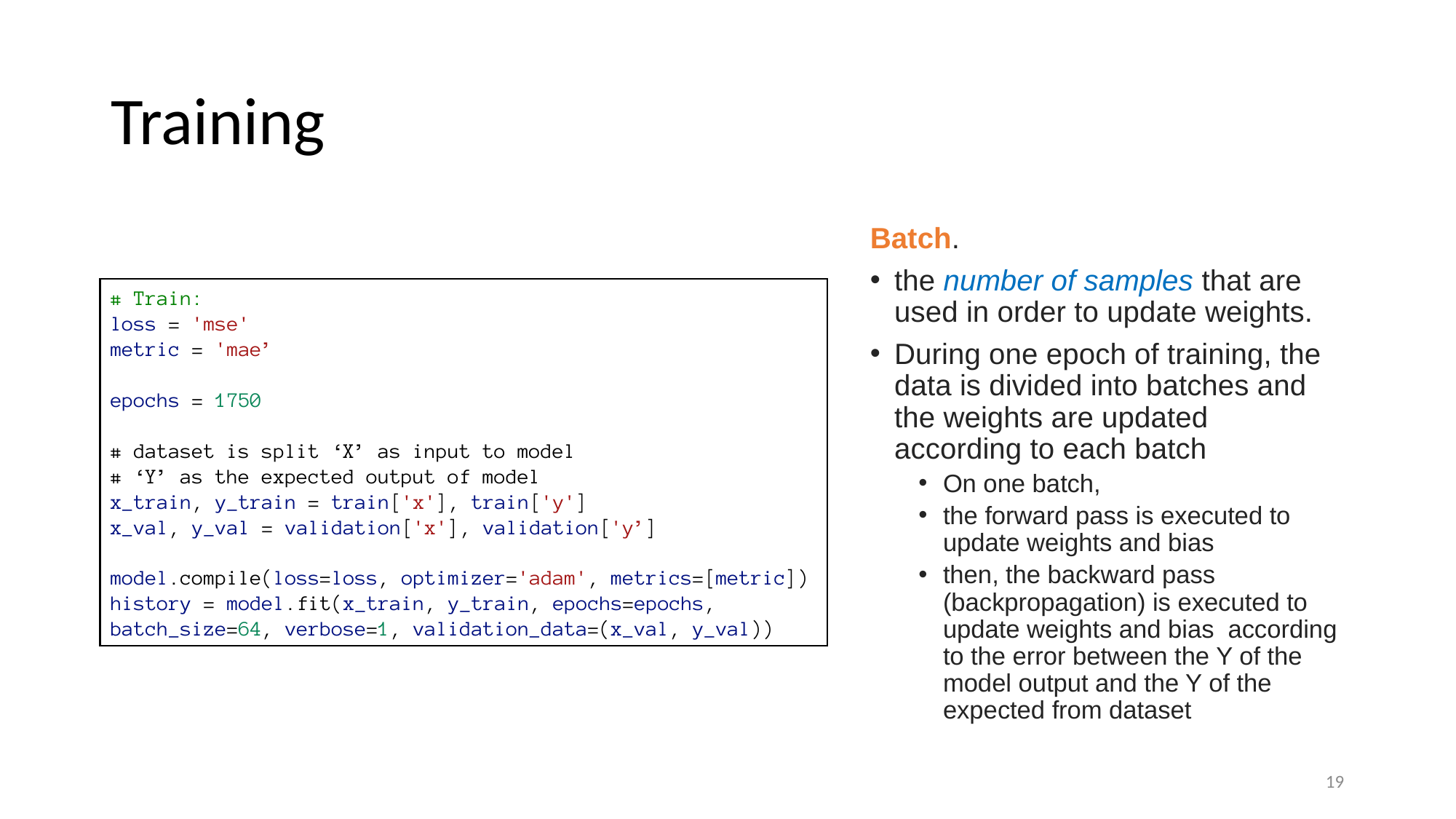

# Training
Batch.
the number of samples that are used in order to update weights.
During one epoch of training, the data is divided into batches and the weights are updated according to each batch
On one batch,
the forward pass is executed to update weights and bias
then, the backward pass (backpropagation) is executed to update weights and bias  according to the error between the Y of the model output and the Y of the expected from dataset

# Train:
loss = 'mse'
metric = 'mae’

epochs = 1750

# dataset is split ‘X’ as input to model
# ‘Y’ as the expected output of model
x_train, y_train = train['x'], train['y']
x_val, y_val = validation['x'], validation['y’]

model.compile(loss=loss, optimizer='adam', metrics=[metric])
history = model.fit(x_train, y_train, epochs=epochs, batch_size=64, verbose=1, validation_data=(x_val, y_val))
19